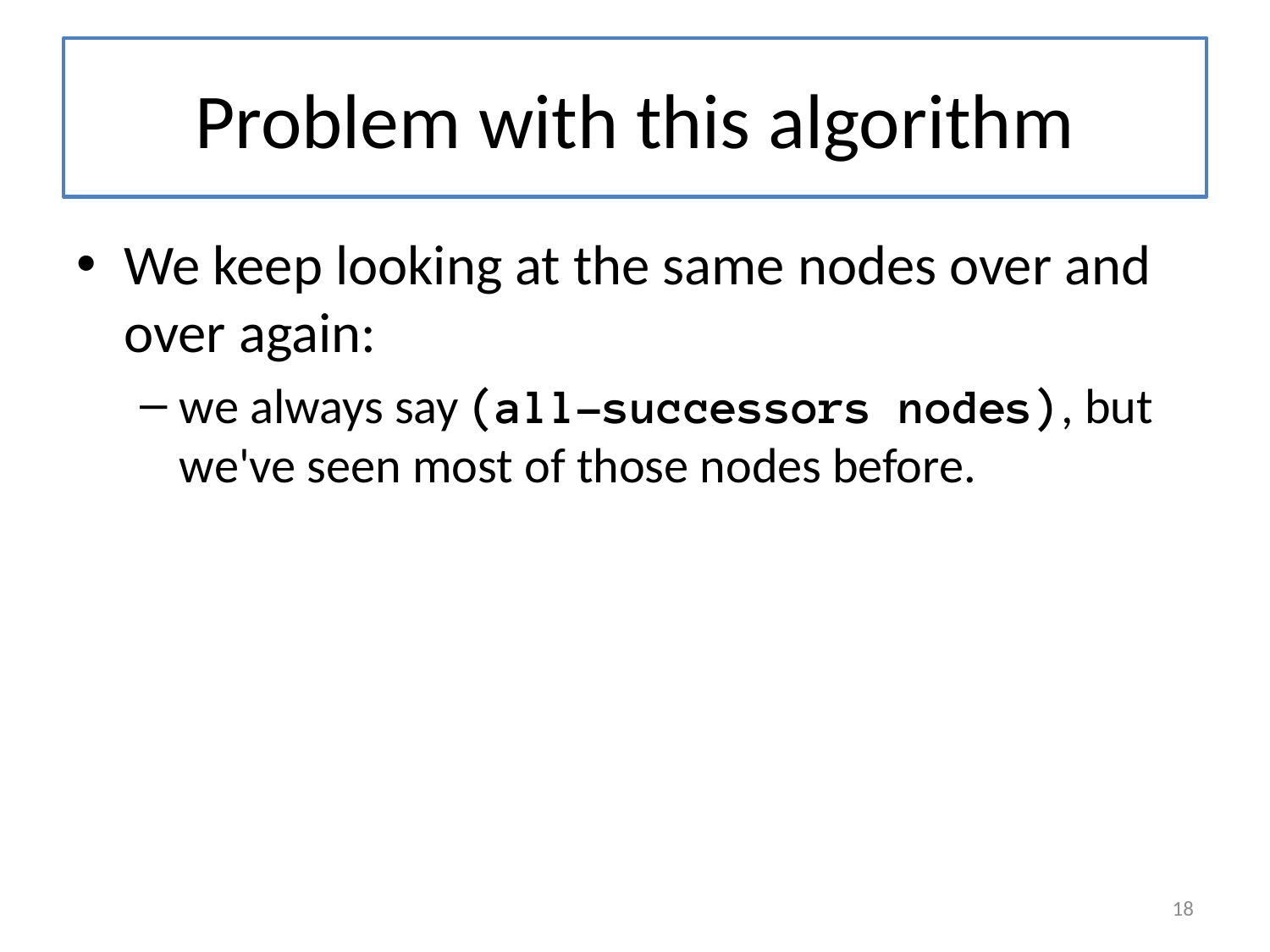

# Problem with this algorithm
We keep looking at the same nodes over and over again:
we always say (all-successors nodes), but we've seen most of those nodes before.
18